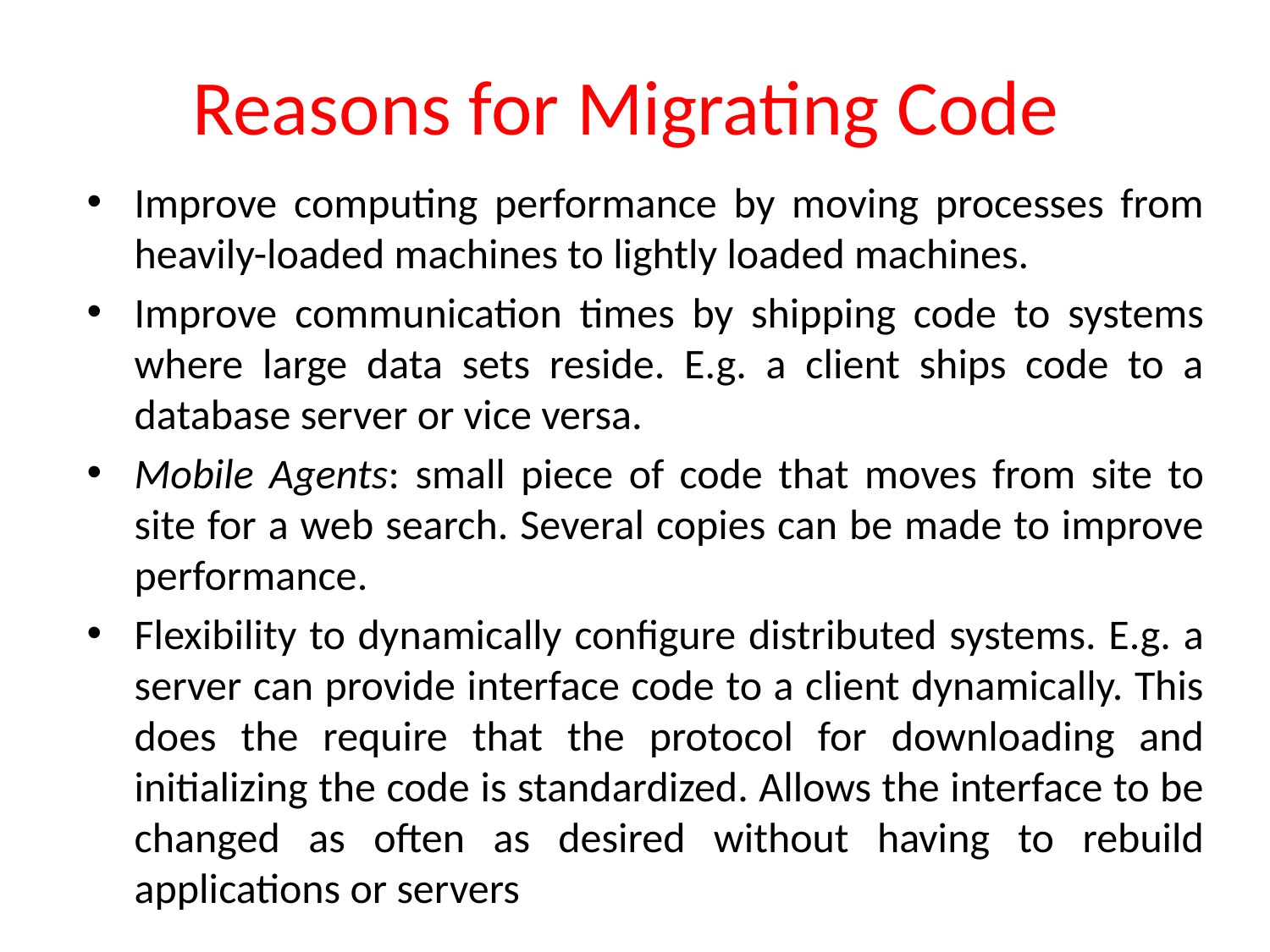

# Reasons for Migrating Code
Improve computing performance by moving processes from heavily-loaded machines to lightly loaded machines.
Improve communication times by shipping code to systems where large data sets reside. E.g. a client ships code to a database server or vice versa.
Mobile Agents: small piece of code that moves from site to site for a web search. Several copies can be made to improve performance.
Flexibility to dynamically configure distributed systems. E.g. a server can provide interface code to a client dynamically. This does the require that the protocol for downloading and initializing the code is standardized. Allows the interface to be changed as often as desired without having to rebuild applications or servers